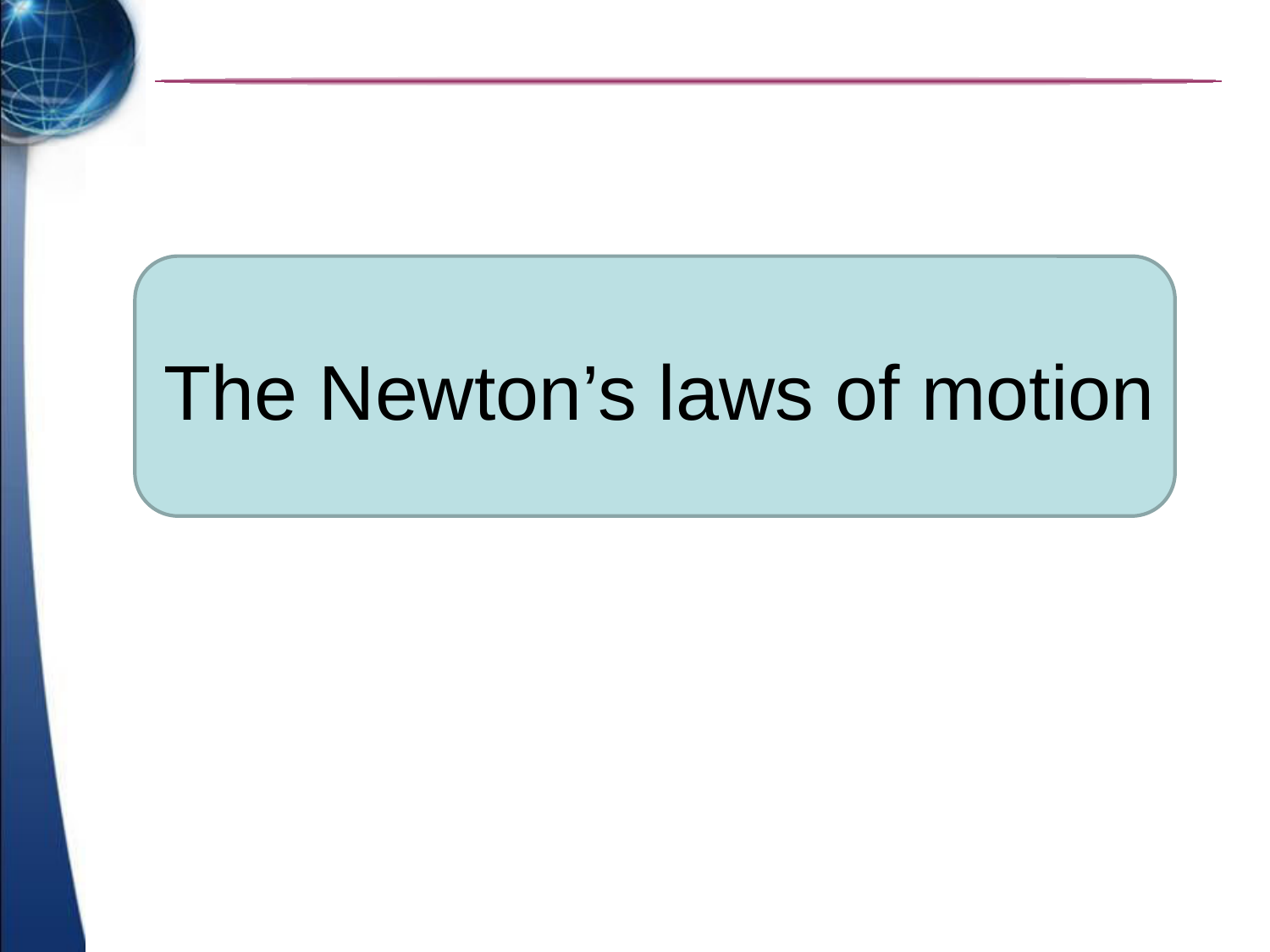

# The Newton’s laws of motion
3